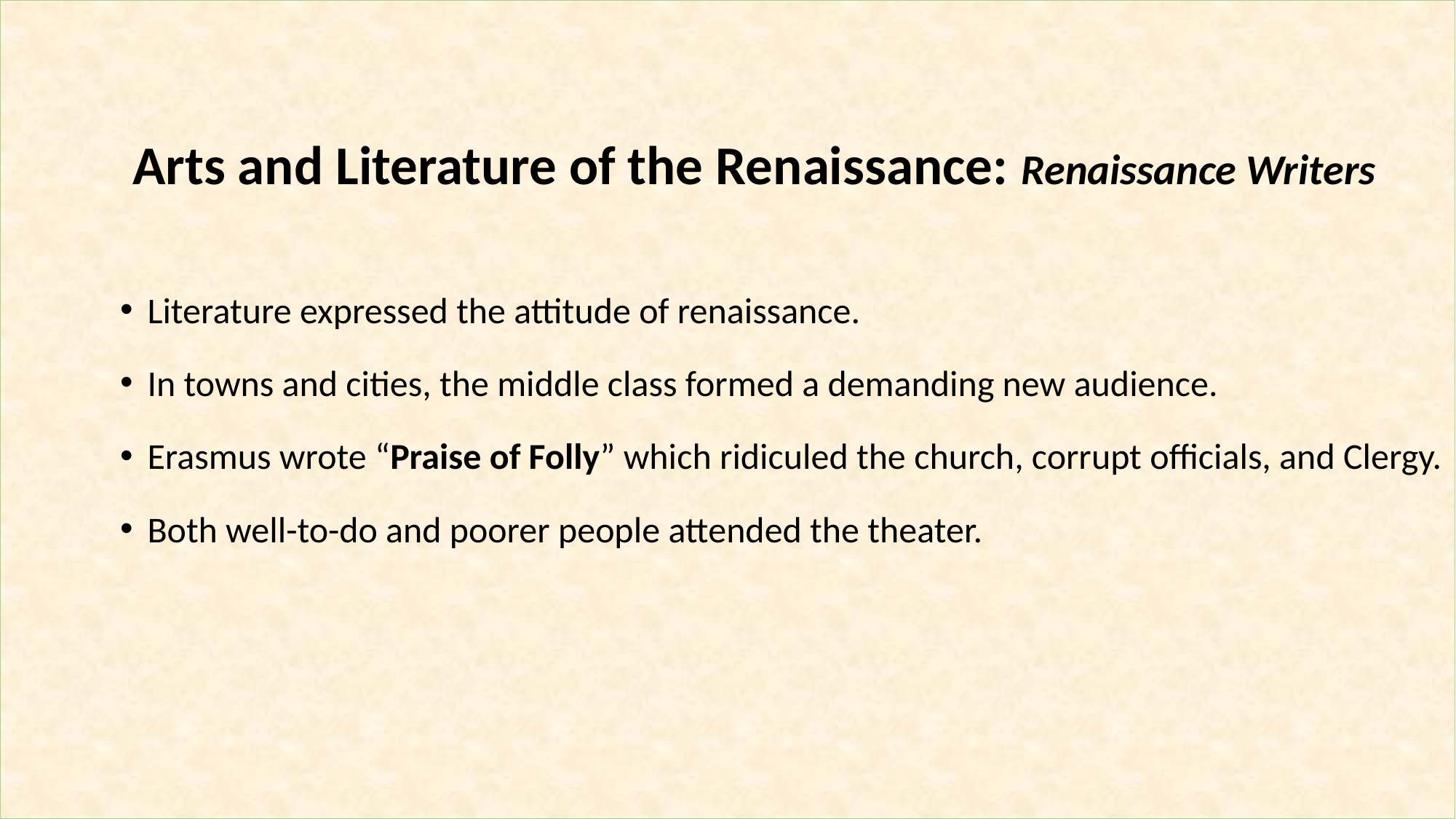

Arts and Literature of the Renaissance: Renaissance Writers

Literature expressed the attitude of renaissance.
In towns and cities, the middle class formed a demanding new audience.
Erasmus wrote “Praise of Folly” which ridiculed the church, corrupt officials, and Clergy.
Both well-to-do and poorer people attended the theater.